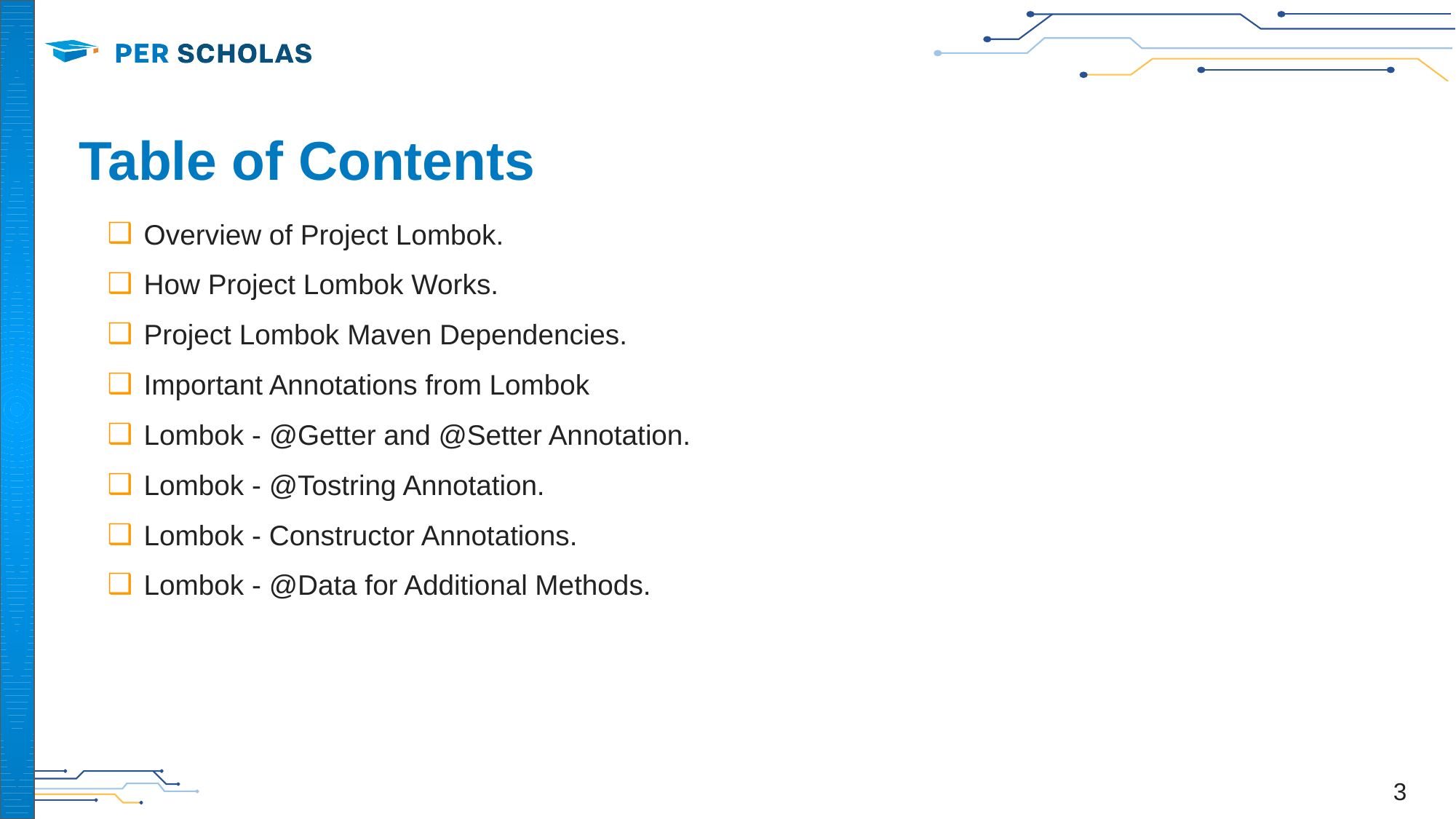

# Table of Contents
Overview of Project Lombok.
How Project Lombok Works.
Project Lombok Maven Dependencies.
Important Annotations from Lombok
Lombok - @Getter and @Setter Annotation.
Lombok - @Tostring Annotation.
Lombok - Constructor Annotations.
Lombok - @Data for Additional Methods.
3